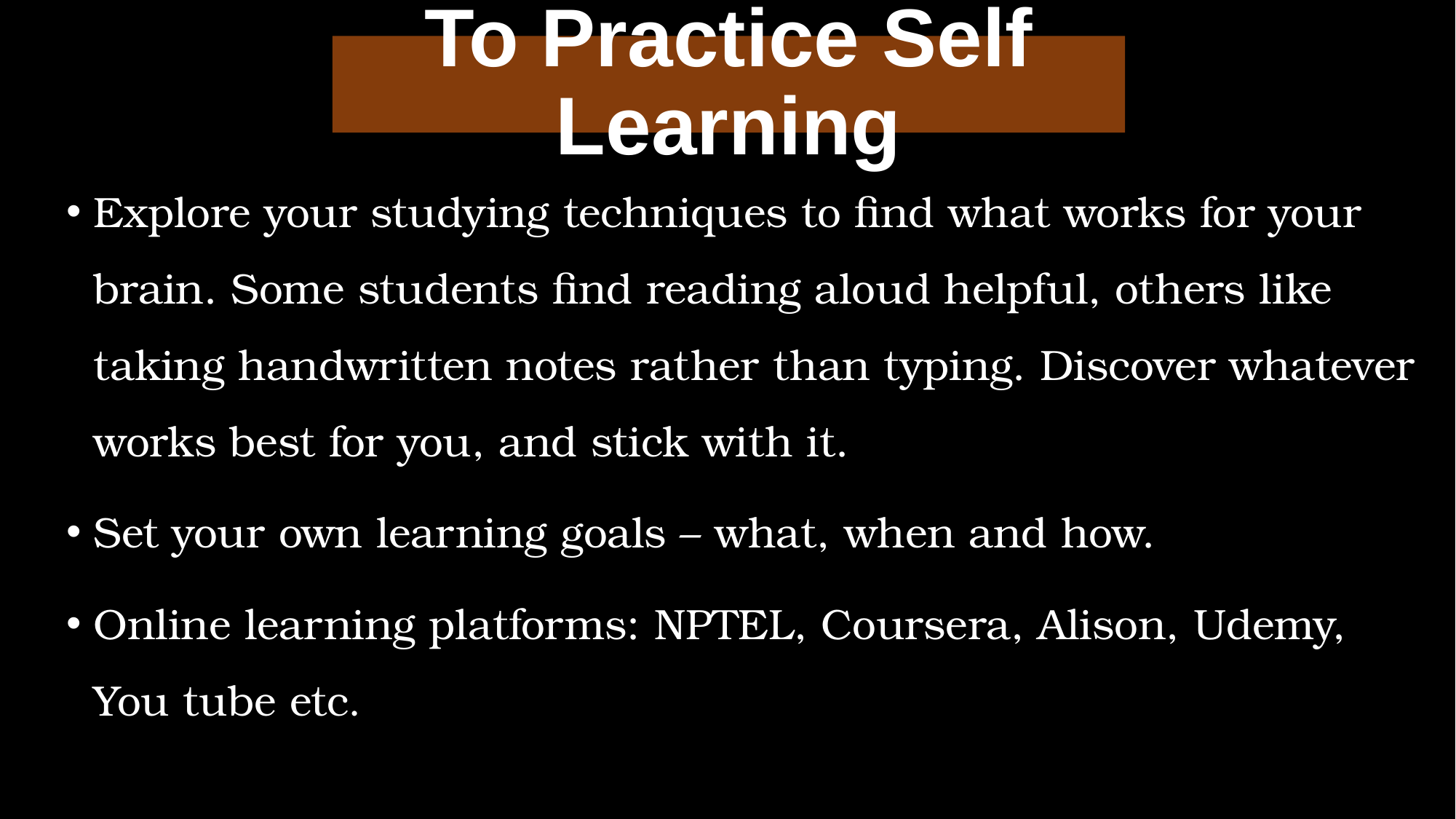

# To Practice Self Learning
Explore your studying techniques to find what works for your brain. Some students find reading aloud helpful, others like taking handwritten notes rather than typing. Discover whatever works best for you, and stick with it.
Set your own learning goals – what, when and how.
Online learning platforms: NPTEL, Coursera, Alison, Udemy, You tube etc.